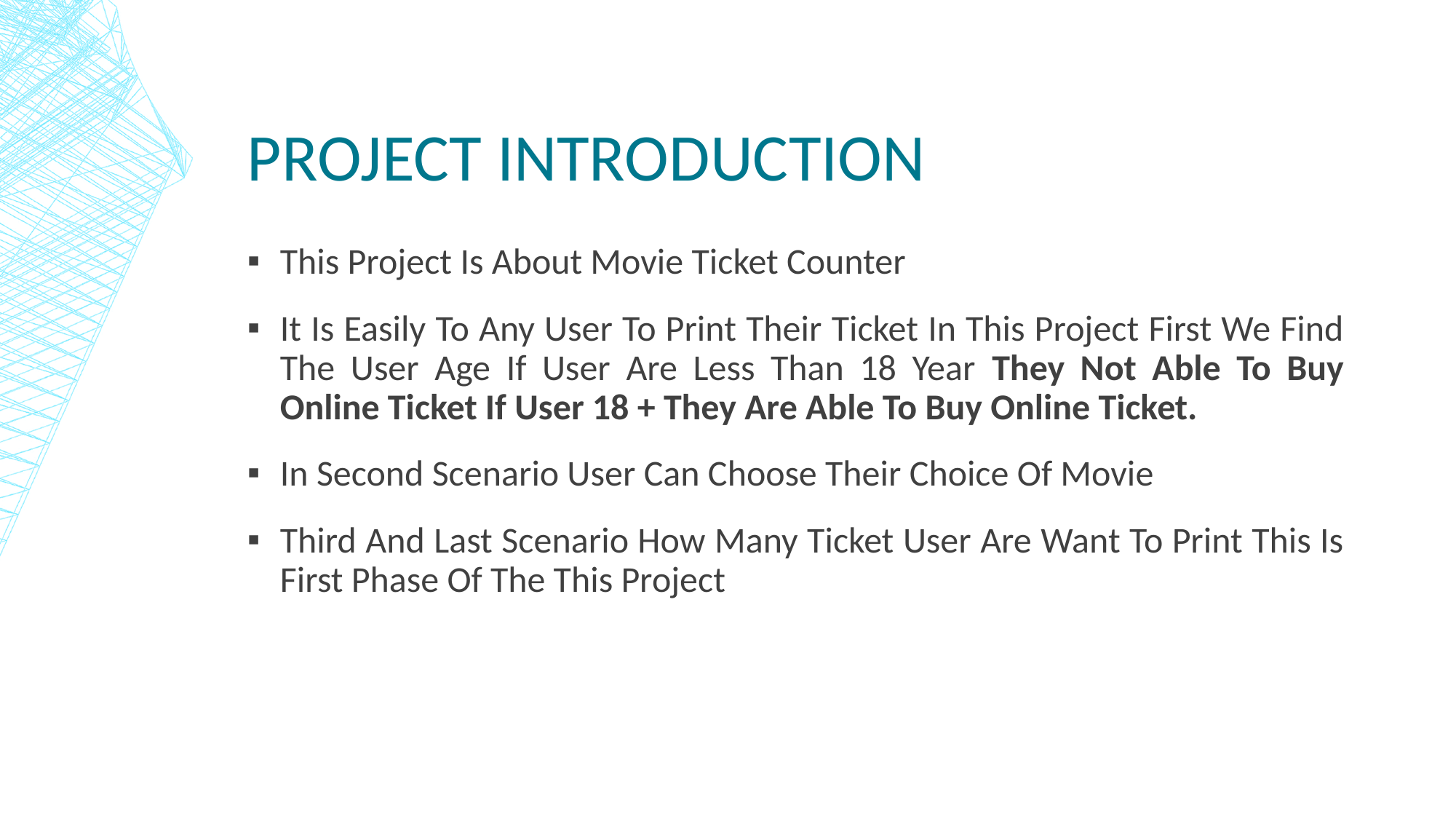

# Project introduction
This Project Is About Movie Ticket Counter
It Is Easily To Any User To Print Their Ticket In This Project First We Find The User Age If User Are Less Than 18 Year They Not Able To Buy Online Ticket If User 18 + They Are Able To Buy Online Ticket.
In Second Scenario User Can Choose Their Choice Of Movie
Third And Last Scenario How Many Ticket User Are Want To Print This Is First Phase Of The This Project